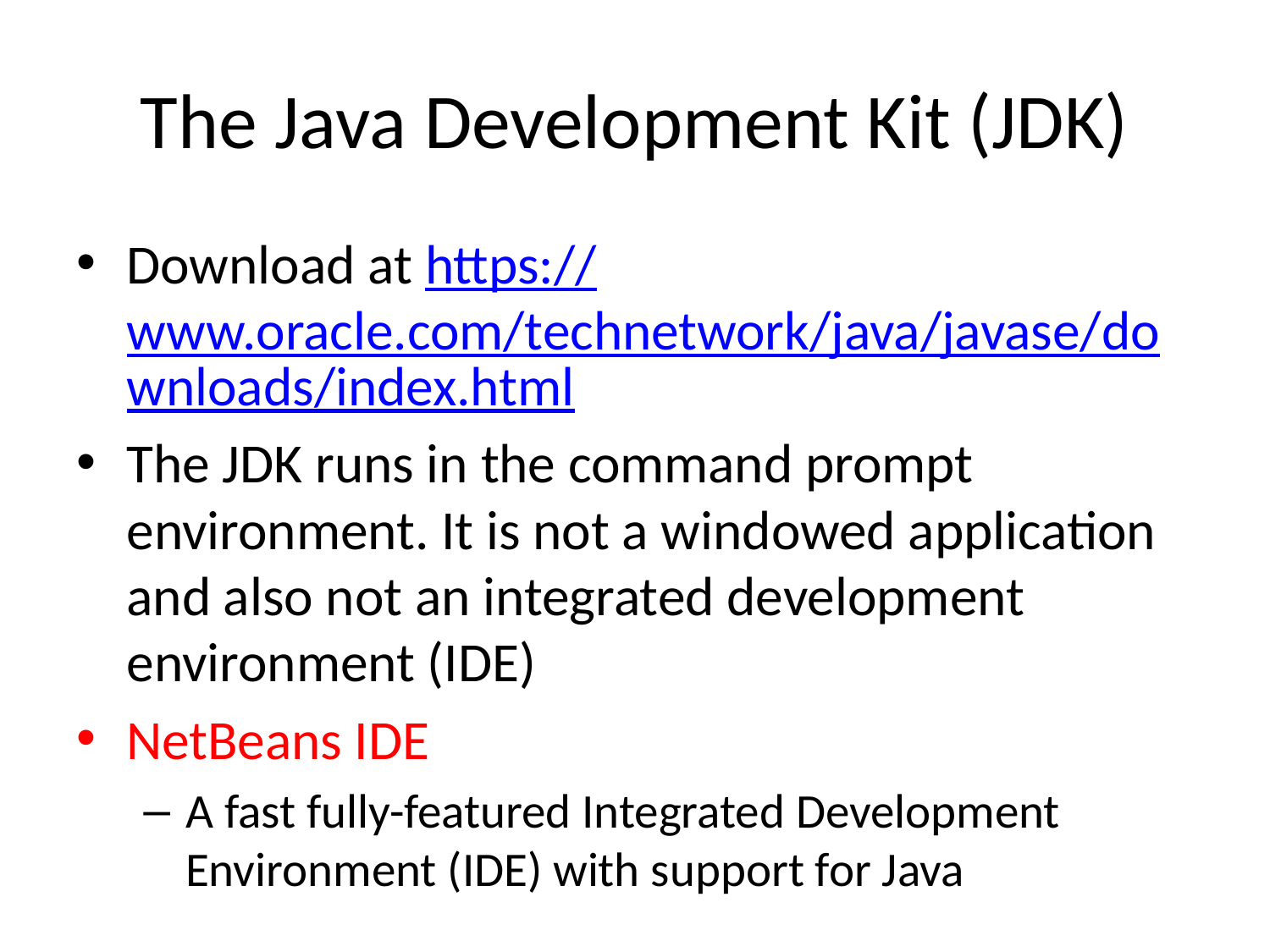

# The Java Development Kit (JDK)
Download at https://www.oracle.com/technetwork/java/javase/downloads/index.html
The JDK runs in the command prompt environment. It is not a windowed application and also not an integrated development environment (IDE)
NetBeans IDE
A fast fully-featured Integrated Development  Environment (IDE) with support for Java